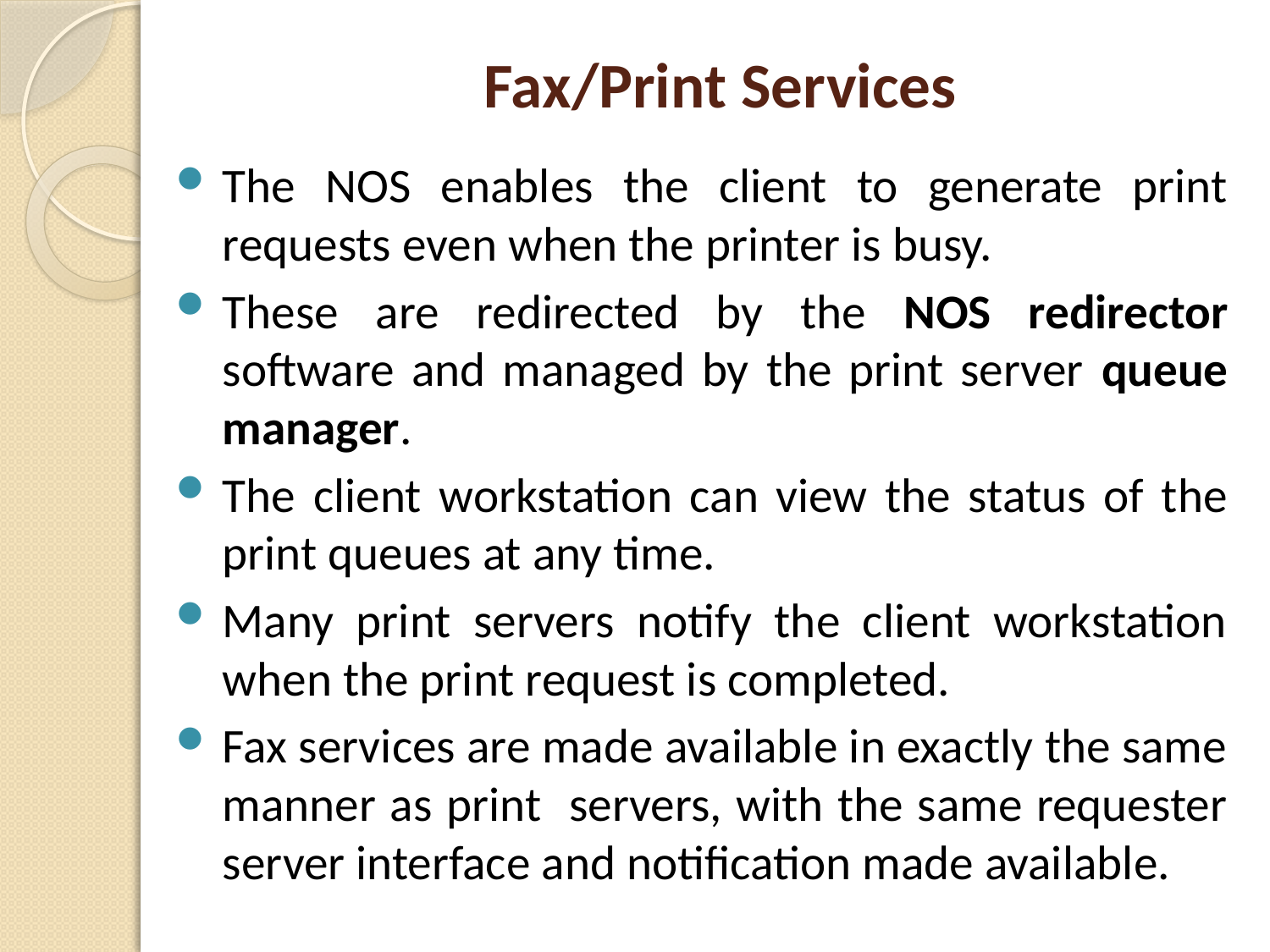

# Fax/Print Services
The NOS enables the client to generate print requests even when the printer is busy.
These are redirected by the NOS redirector software and managed by the print server queue manager.
The client workstation can view the status of the print queues at any time.
Many print servers notify the client workstation when the print request is completed.
Fax services are made available in exactly the same manner as print  servers, with the same requester server interface and notification made available.